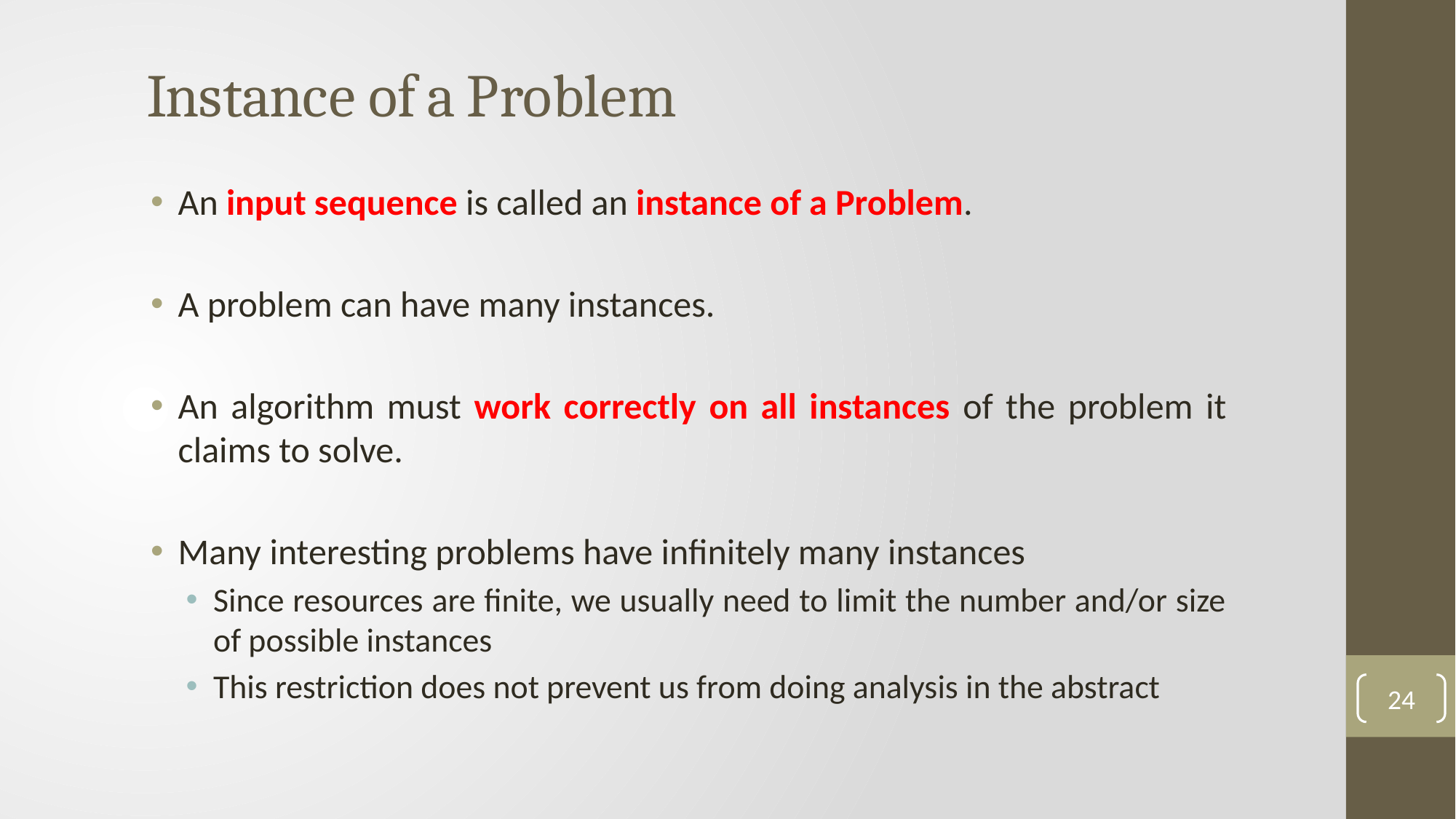

# Instance of a Problem
An input sequence is called an instance of a Problem.

A problem can have many instances.

An algorithm must work correctly on all instances of the problem it claims to solve.

Many interesting problems have infinitely many instances
Since resources are finite, we usually need to limit the number and/or size of possible instances
This restriction does not prevent us from doing analysis in the abstract
24